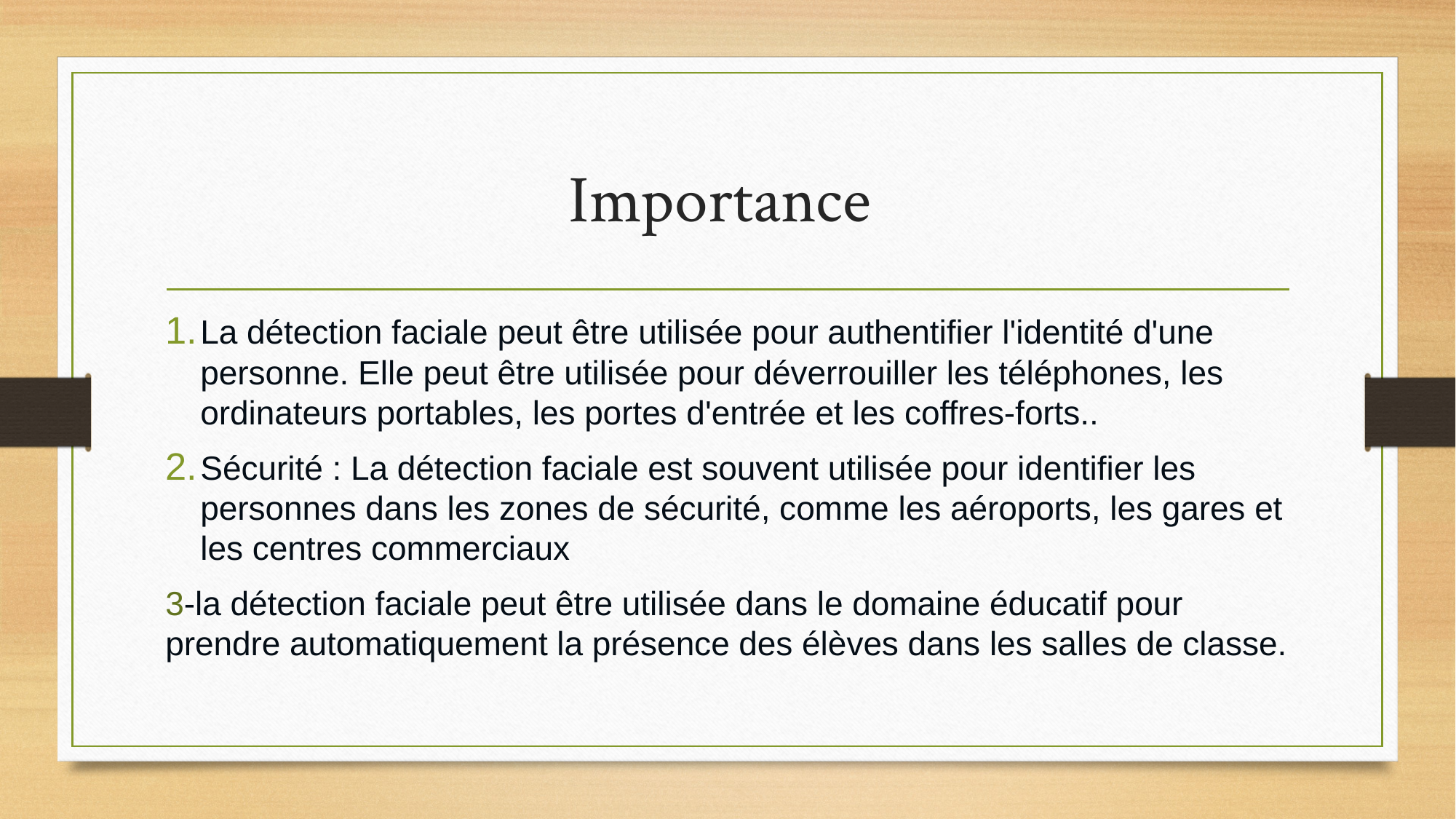

# Importance
La détection faciale peut être utilisée pour authentifier l'identité d'une personne. Elle peut être utilisée pour déverrouiller les téléphones, les ordinateurs portables, les portes d'entrée et les coffres-forts..
Sécurité : La détection faciale est souvent utilisée pour identifier les personnes dans les zones de sécurité, comme les aéroports, les gares et les centres commerciaux
3-la détection faciale peut être utilisée dans le domaine éducatif pour prendre automatiquement la présence des élèves dans les salles de classe.